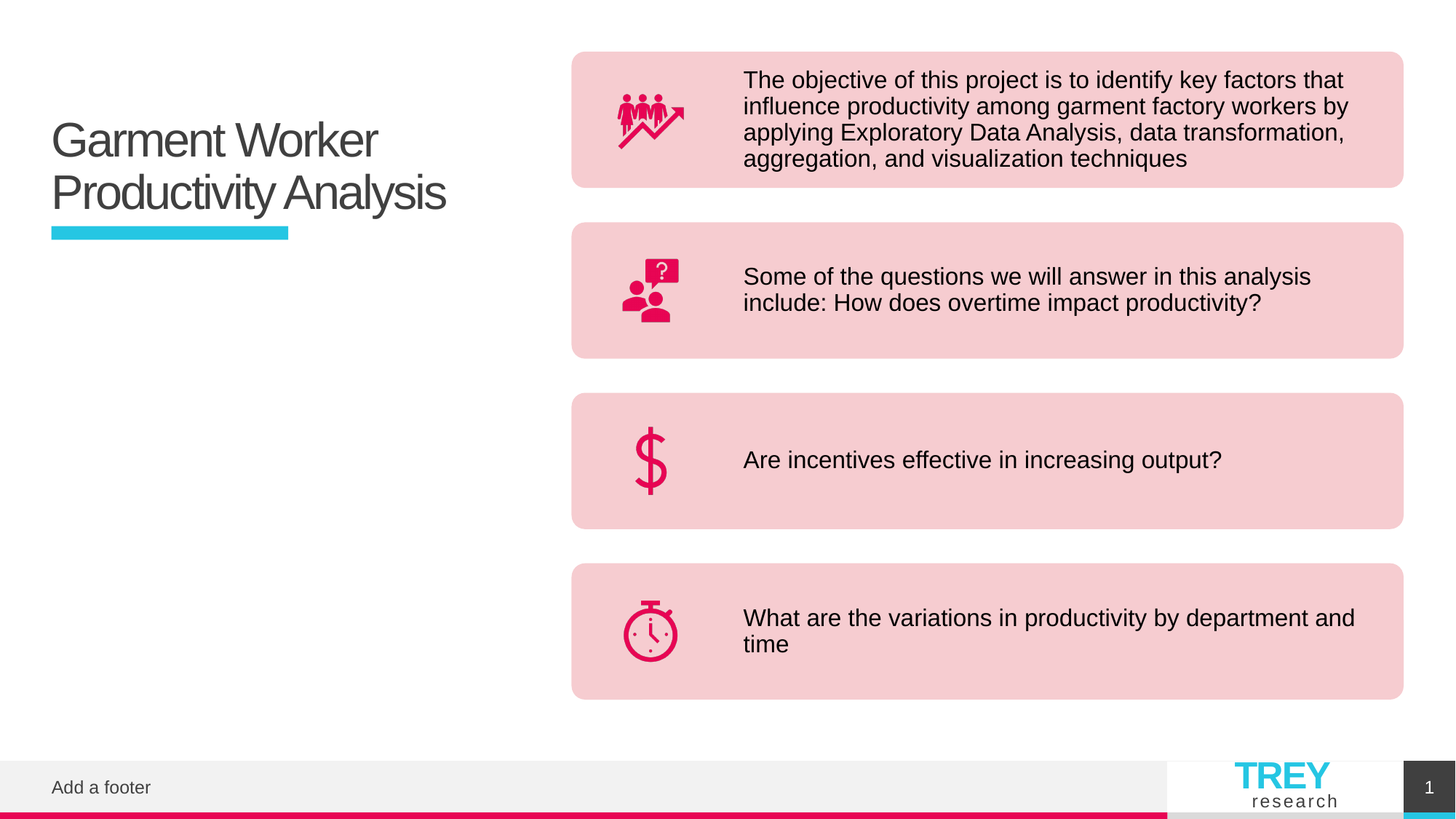

# Garment Worker Productivity Analysis
The objective of this project is to identify key factors that influence productivity among garment factory workers by applying Exploratory Data Analysis, data transformation, aggregation, and visualization techniques
Some of the questions we will answer in this analysis include: How does overtime impact productivity?
Are incentives effective in increasing output?
What are the variations in productivity by department and time
1
Add a footer